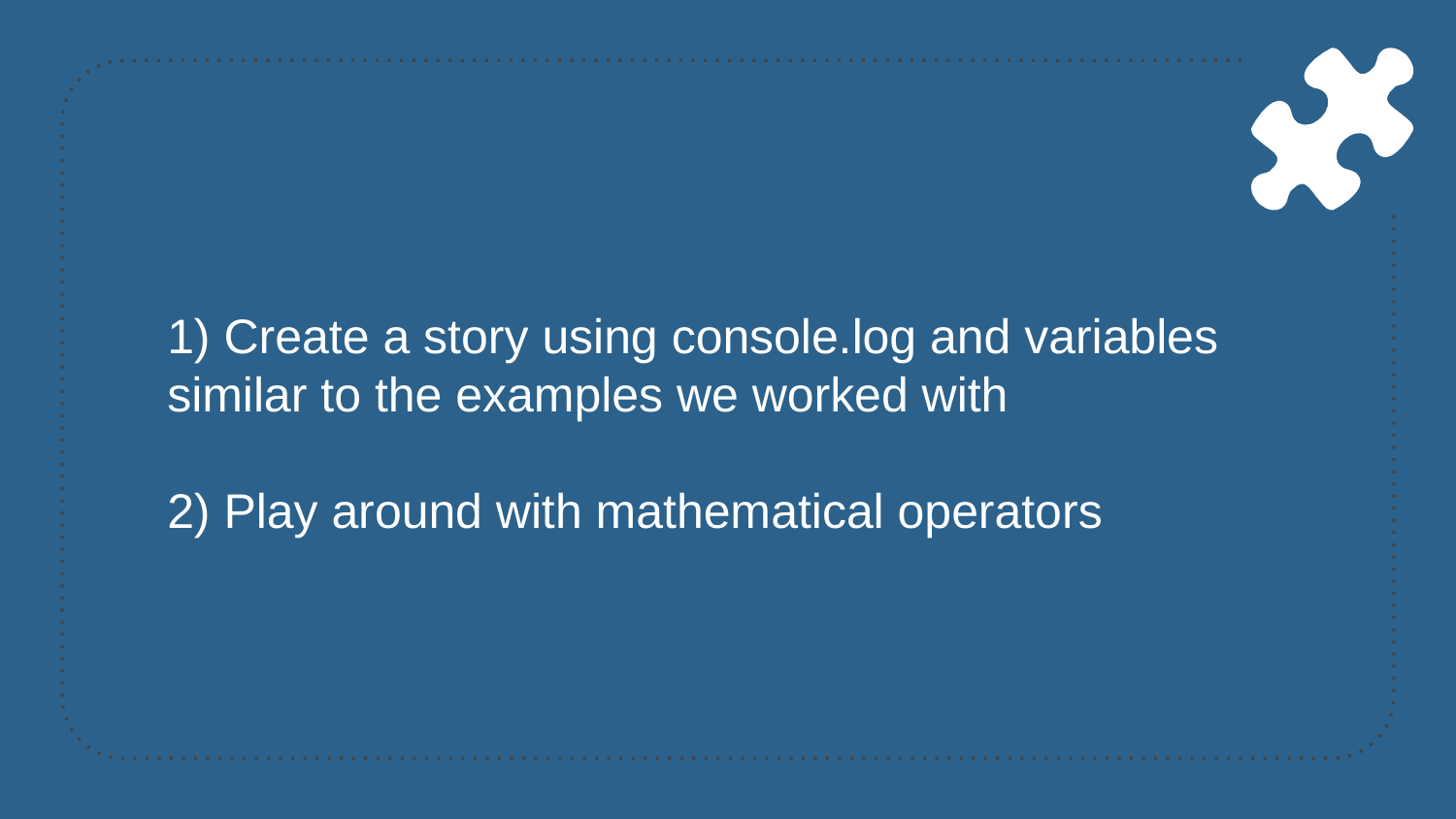

1) Create a story using console.log and variables similar to the examples we worked with

2) Play around with mathematical operators